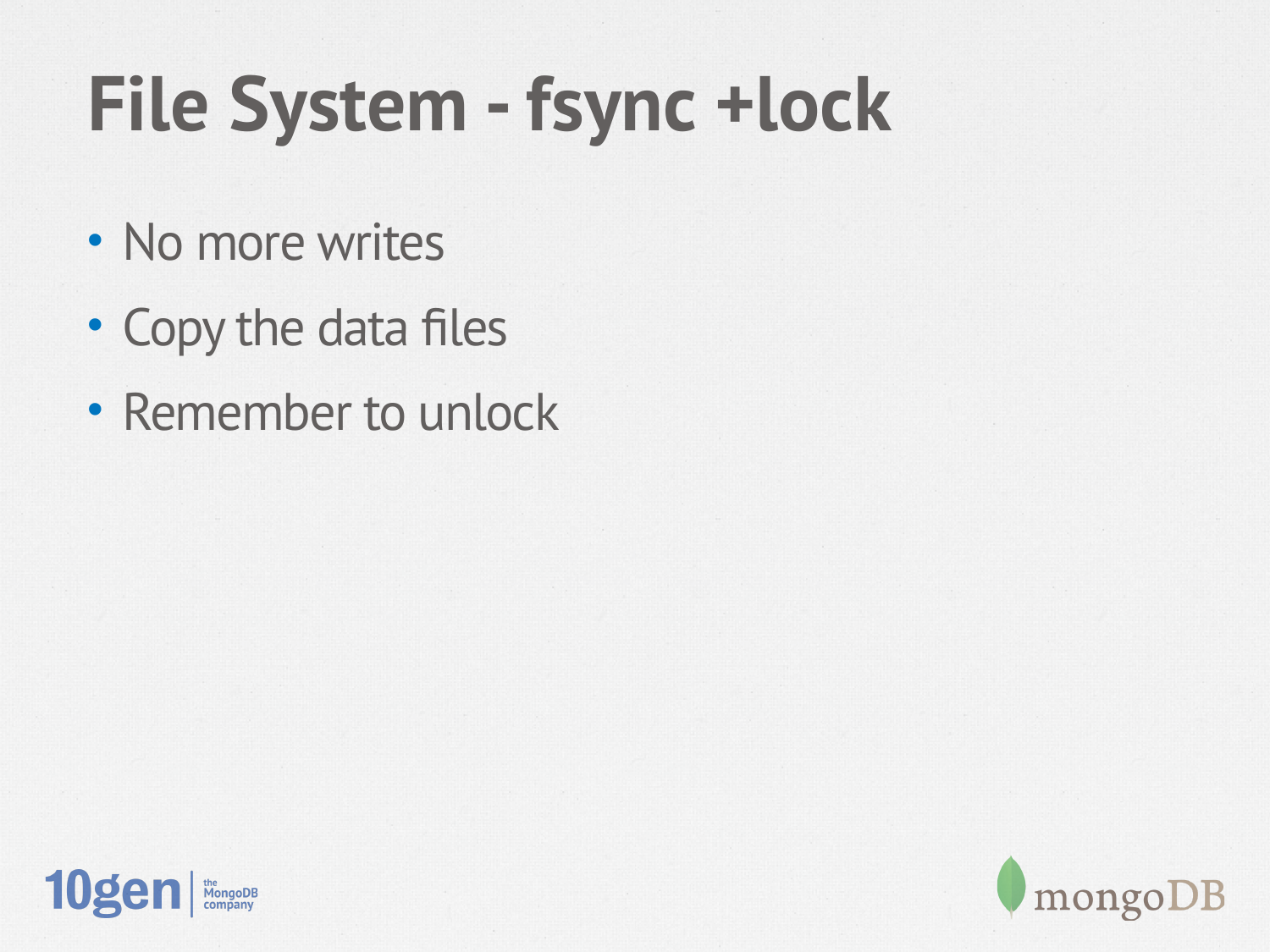

# File System - fsync +lock
No more writes
Copy the data files
Remember to unlock